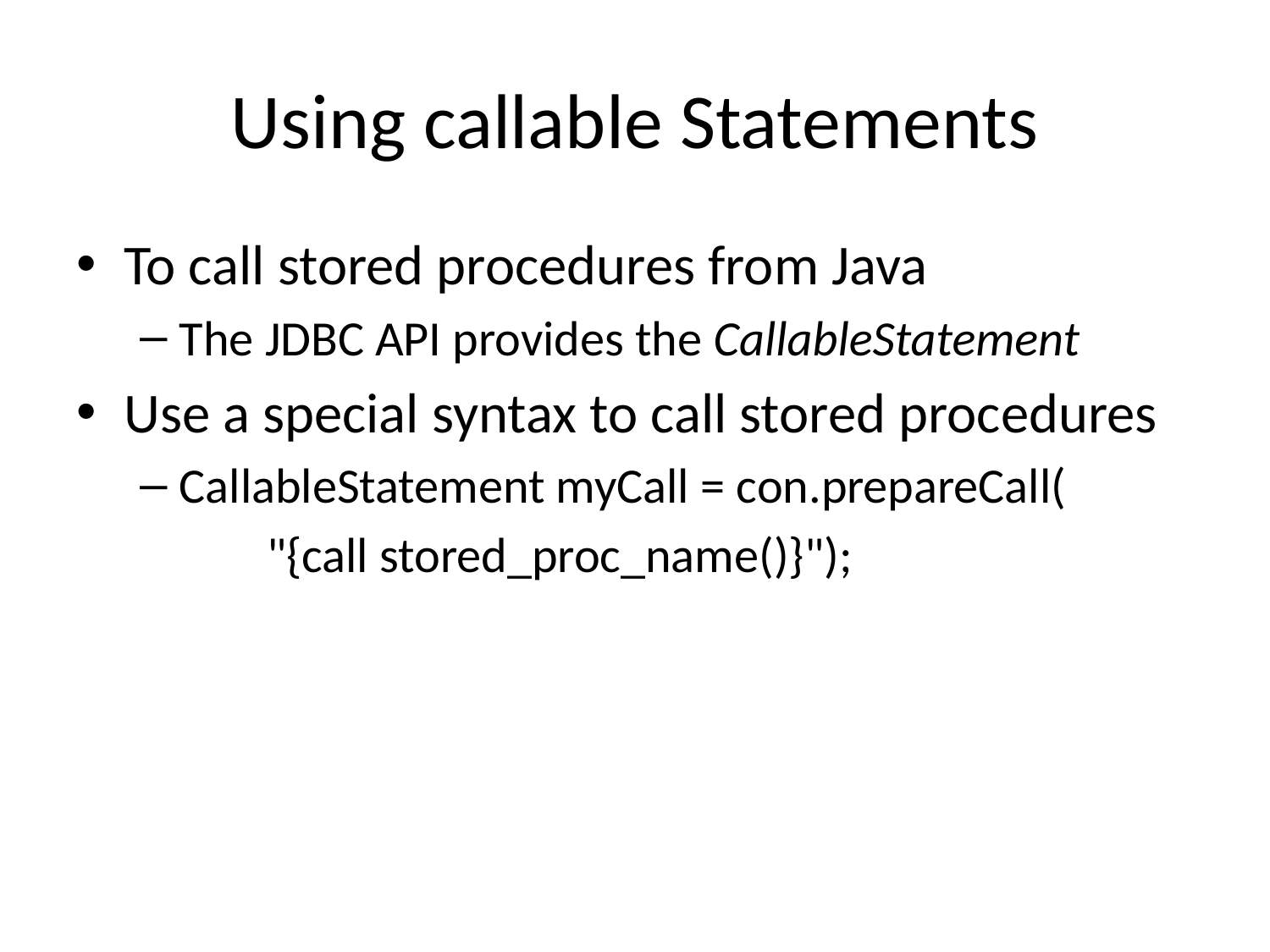

# Using callable Statements
To call stored procedures from Java
The JDBC API provides the CallableStatement
Use a special syntax to call stored procedures
CallableStatement myCall = con.prepareCall(
	"{call stored_proc_name()}");